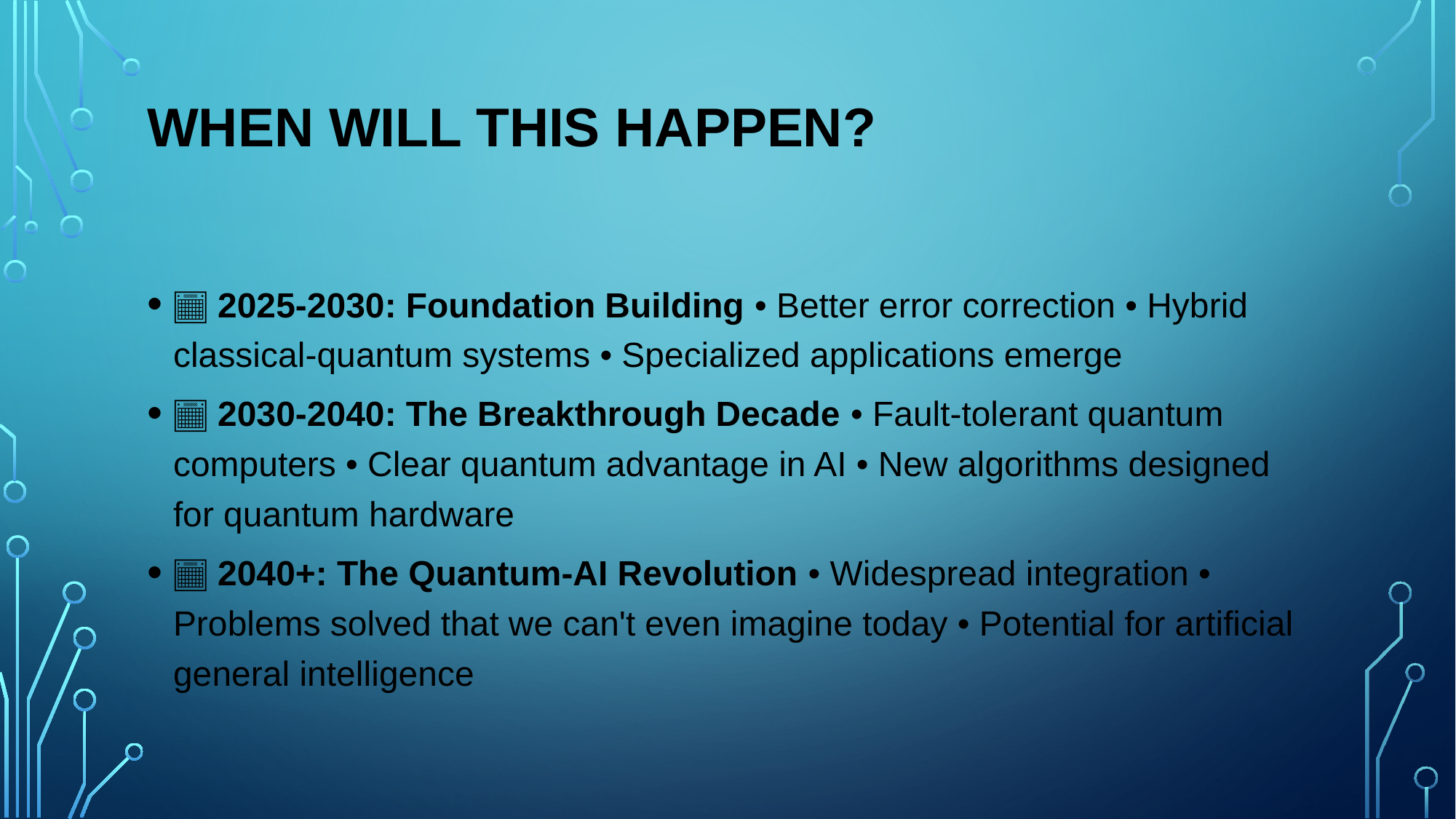

# When Will This Happen?
📅 2025-2030: Foundation Building • Better error correction • Hybrid classical-quantum systems • Specialized applications emerge
📅 2030-2040: The Breakthrough Decade • Fault-tolerant quantum computers • Clear quantum advantage in AI • New algorithms designed for quantum hardware
📅 2040+: The Quantum-AI Revolution • Widespread integration • Problems solved that we can't even imagine today • Potential for artificial general intelligence